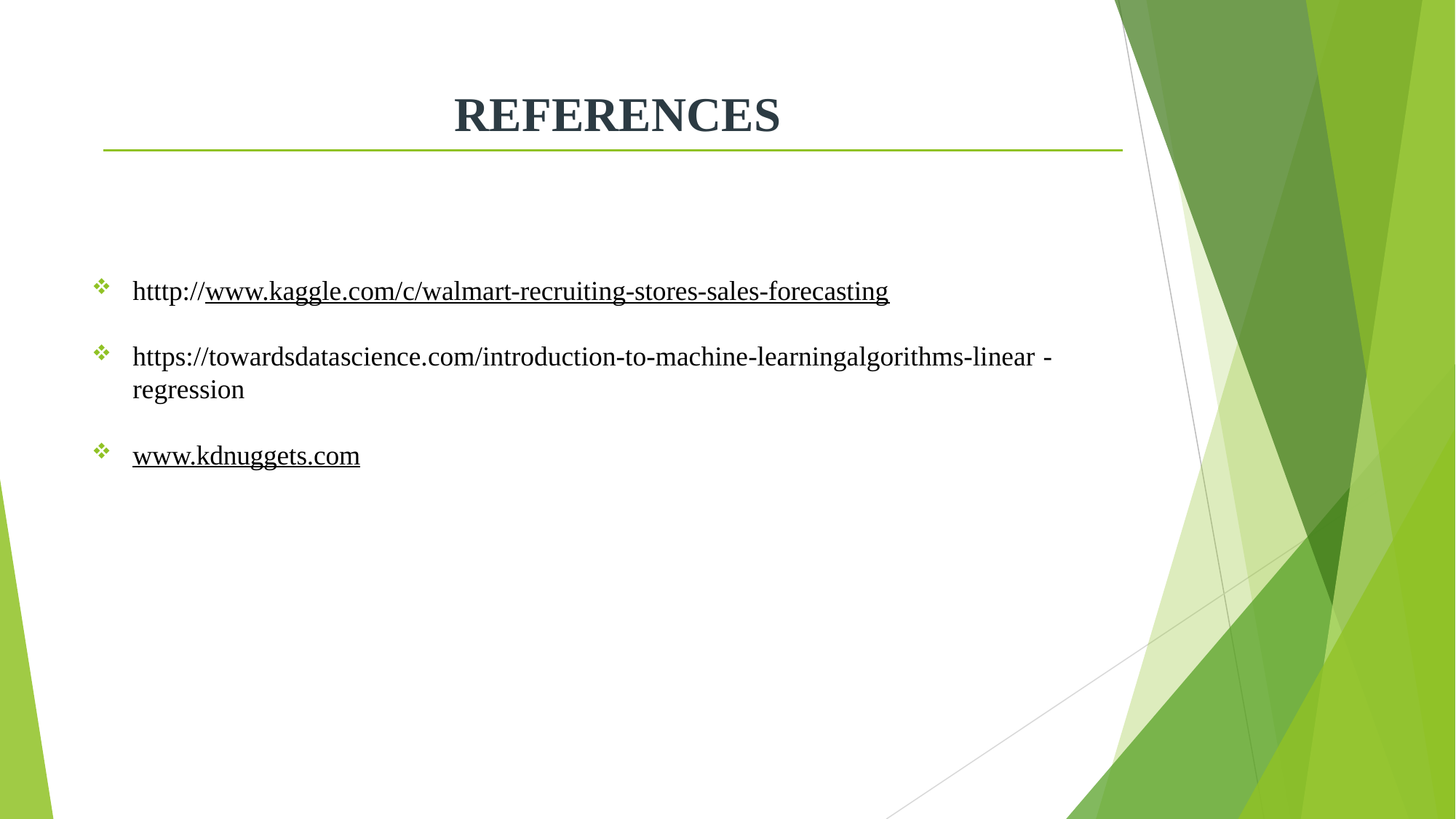

# REFERENCES

htttp://www.kaggle.com/c/walmart-recruiting-stores-sales-forecasting

https://towardsdatascience.com/introduction-to-machine-learningalgorithms-linear - regression

www.kdnuggets.com